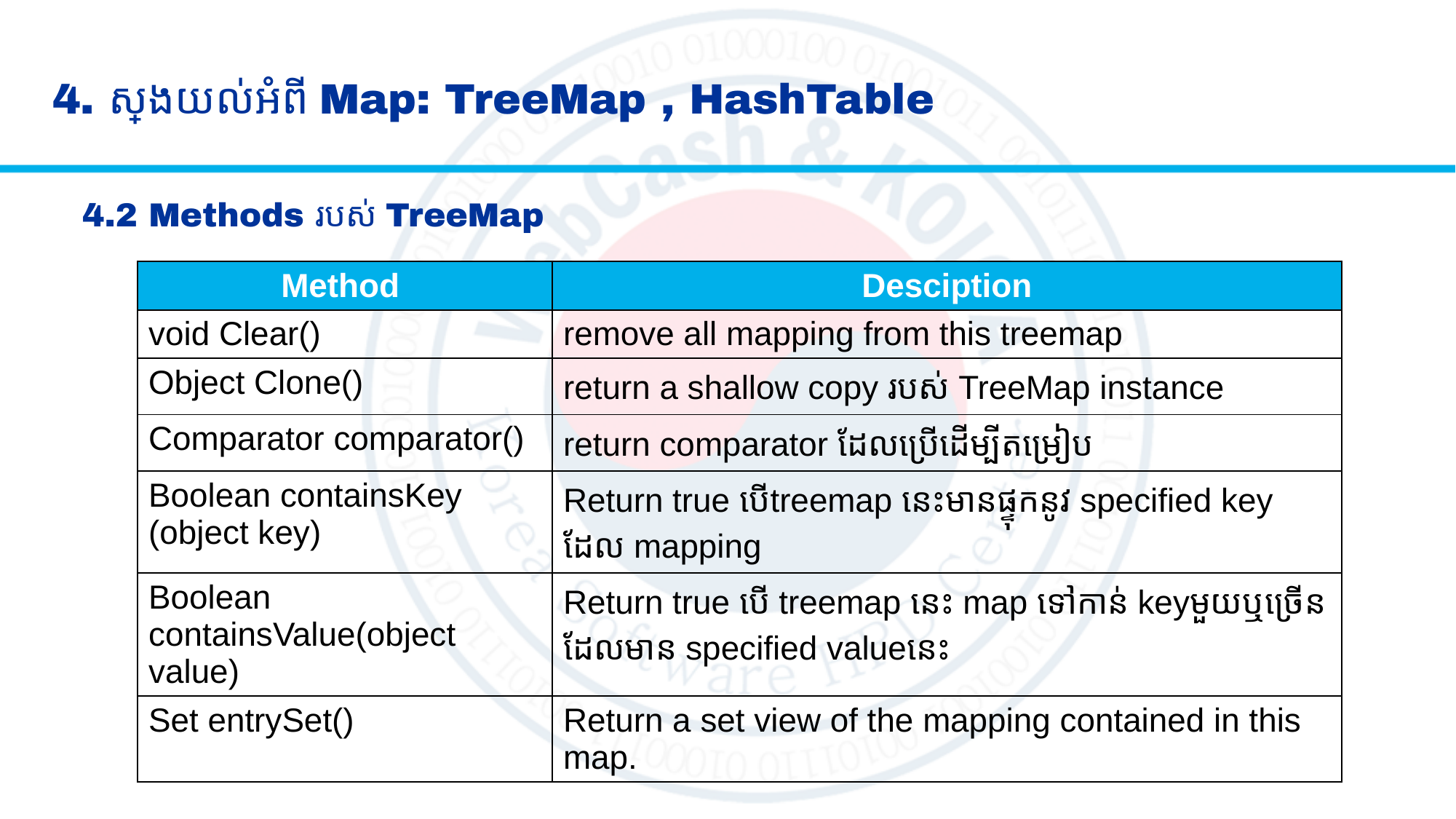

4. ស្វែងយល់អំពី Map: TreeMap , HashTable
4.2 Methods របស់ TreeMap
| Method | Desciption |
| --- | --- |
| void Clear() | remove all mapping from this treemap |
| Object Clone() | return a shallow copy របស់​ TreeMap instance |
| Comparator comparator() | return comparator ដែលប្រើដើម្បីតម្រៀប |
| Boolean containsKey (object key) | Return true បើ​treemap នេះមានផ្ទុកនូវ specified key ដែល​ mapping |
| Boolean containsValue(object value) | Return true បើ treemap នេះ map ទៅកាន់ keyមួយឬច្រើនដែលមាន specified valueនេះ |
| Set entrySet() | Return a set view of the mapping contained in this map. |